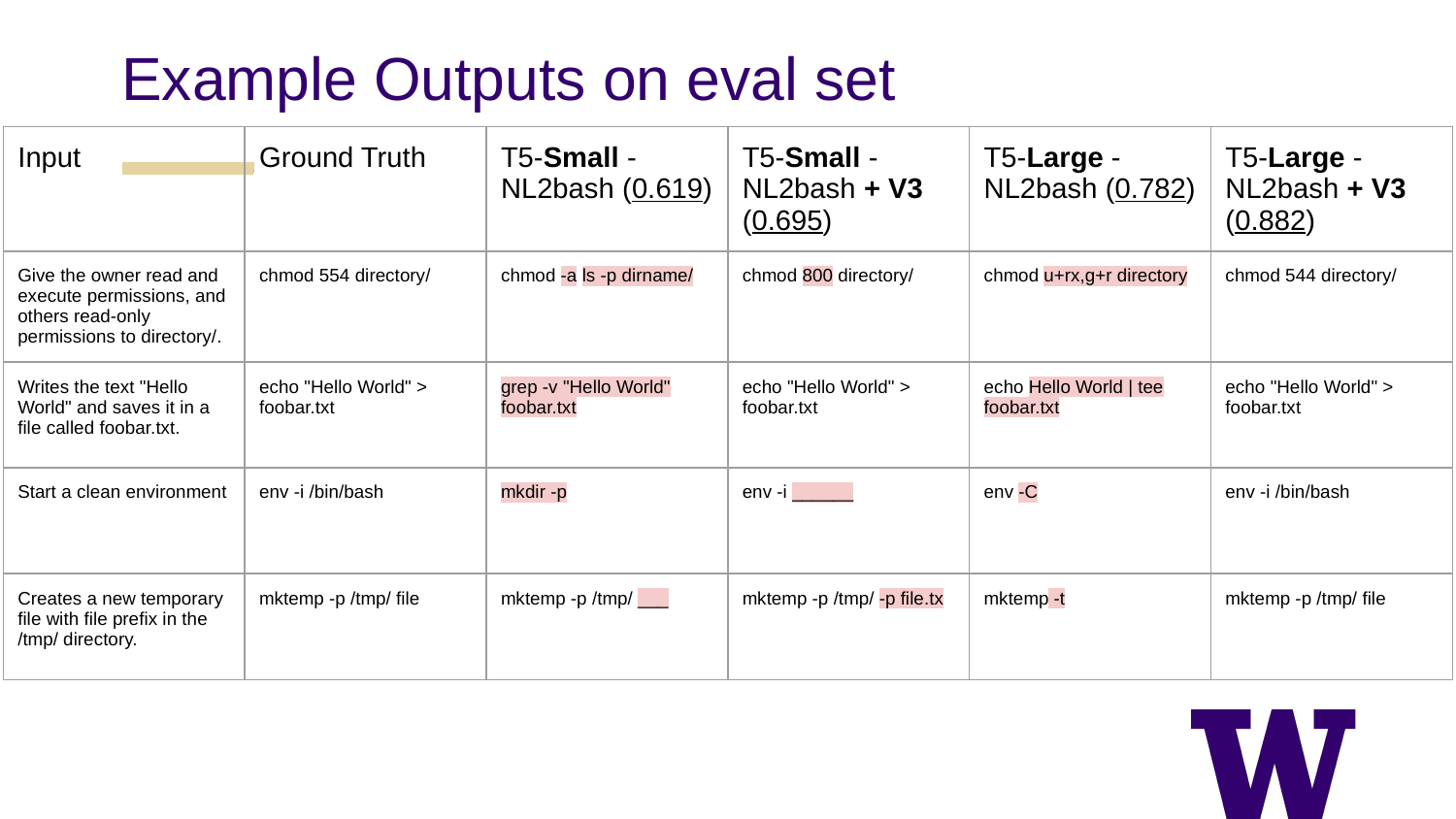

Example Outputs on eval set
| Input | Ground Truth | T5-Small - NL2bash (0.619) | T5-Small - NL2bash + V3 (0.695) | T5-Large - NL2bash (0.782) | T5-Large - NL2bash + V3 (0.882) |
| --- | --- | --- | --- | --- | --- |
| Give the owner read and execute permissions, and others read-only permissions to directory/. | chmod 554 directory/ | chmod -a ls -p dirname/ | chmod 800 directory/ | chmod u+rx,g+r directory | chmod 544 directory/ |
| Writes the text "Hello World" and saves it in a file called foobar.txt. | echo "Hello World" > foobar.txt | grep -v "Hello World" foobar.txt | echo "Hello World" > foobar.txt | echo Hello World | tee foobar.txt | echo "Hello World" > foobar.txt |
| Start a clean environment | env -i /bin/bash | mkdir -p | env -i \_\_\_\_\_\_ | env -C | env -i /bin/bash |
| Creates a new temporary file with file prefix in the /tmp/ directory. | mktemp -p /tmp/ file | mktemp -p /tmp/ \_\_\_ | mktemp -p /tmp/ -p file.tx | mktemp -t | mktemp -p /tmp/ file |